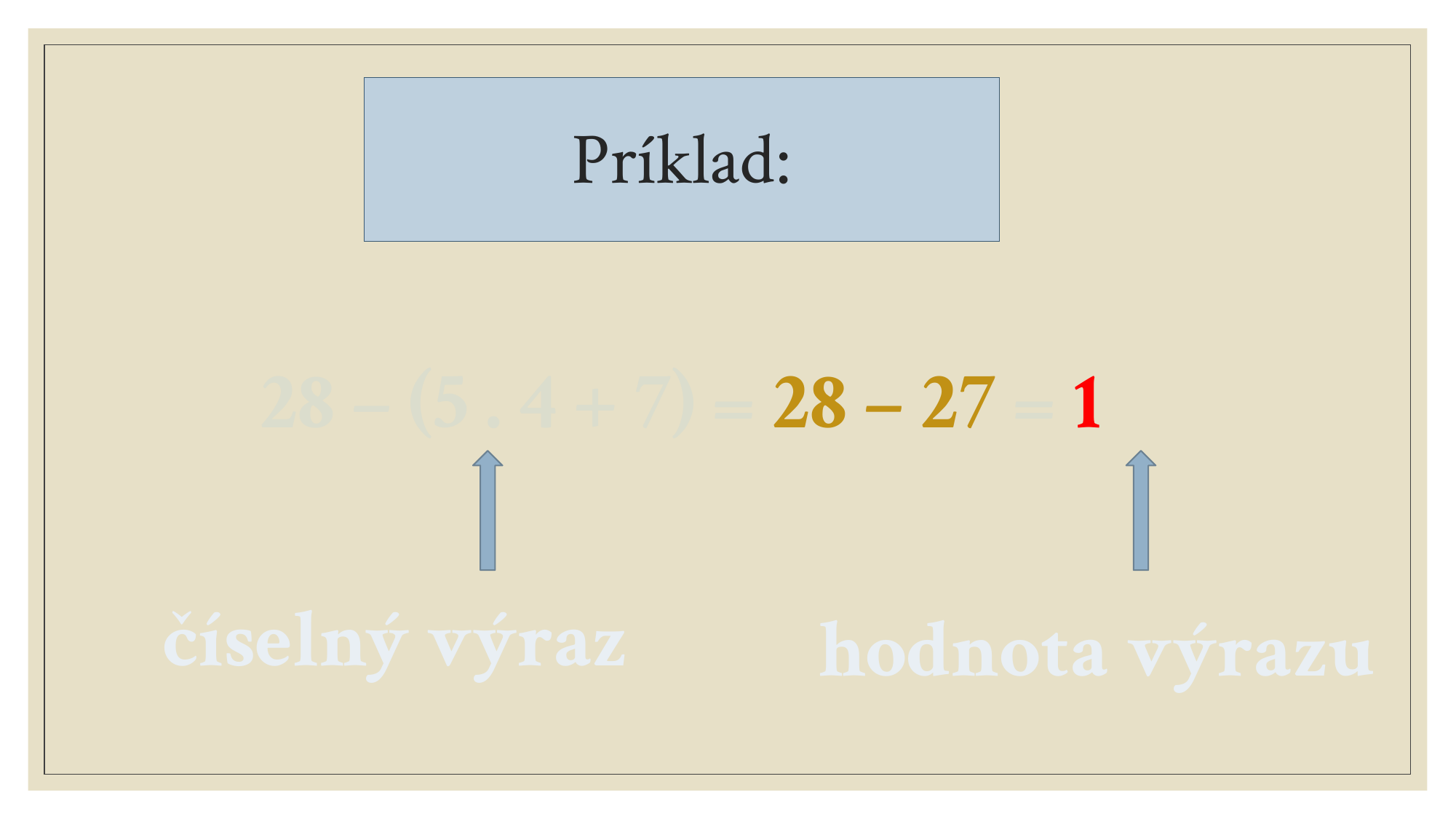

# Príklad:
28 – (5 . 4 + 7) = 28 – 27 = 1

číselný výraz
hodnota výrazu